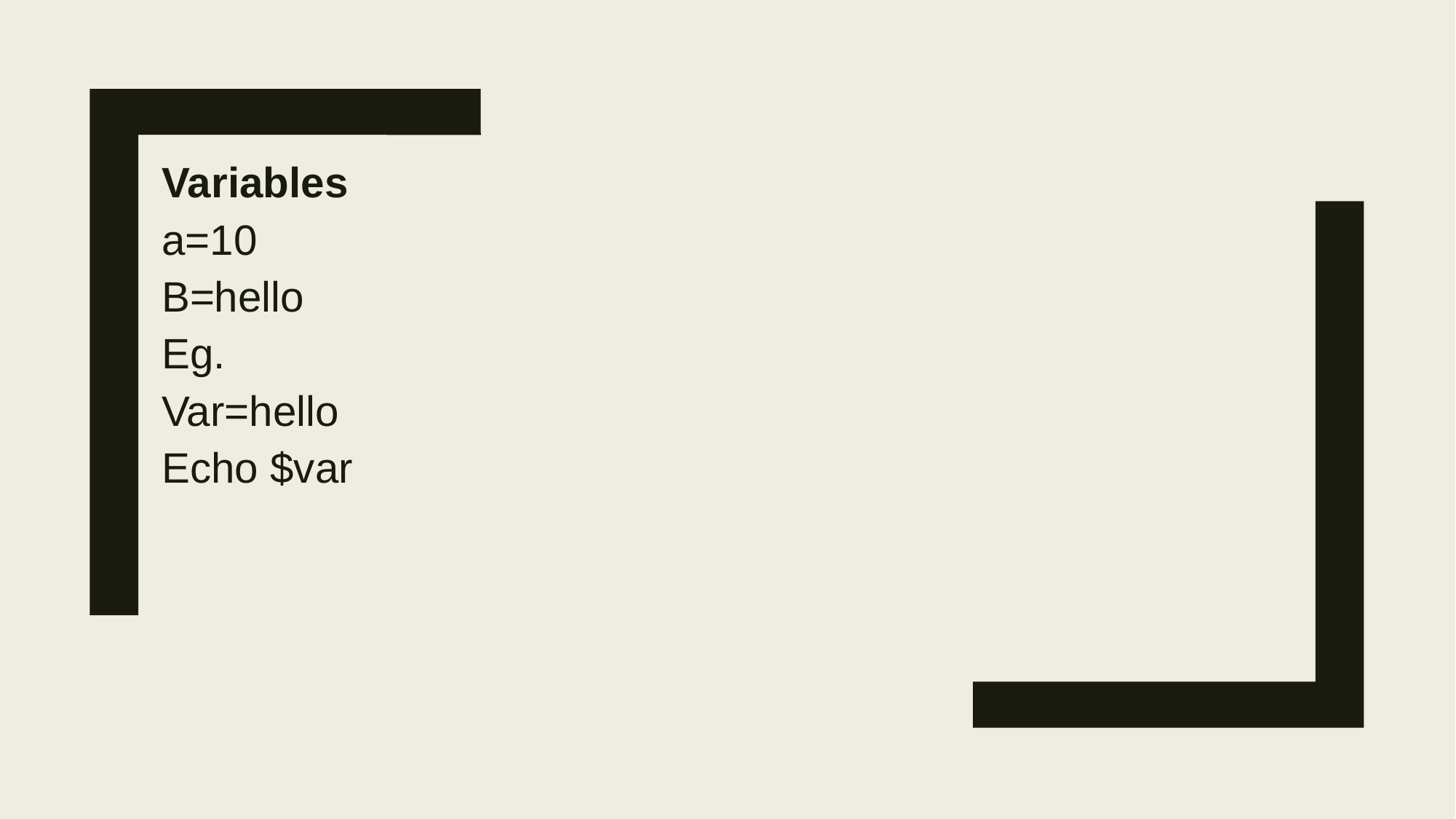

Variables
a=10
B=hello
Eg.
Var=hello
Echo $var